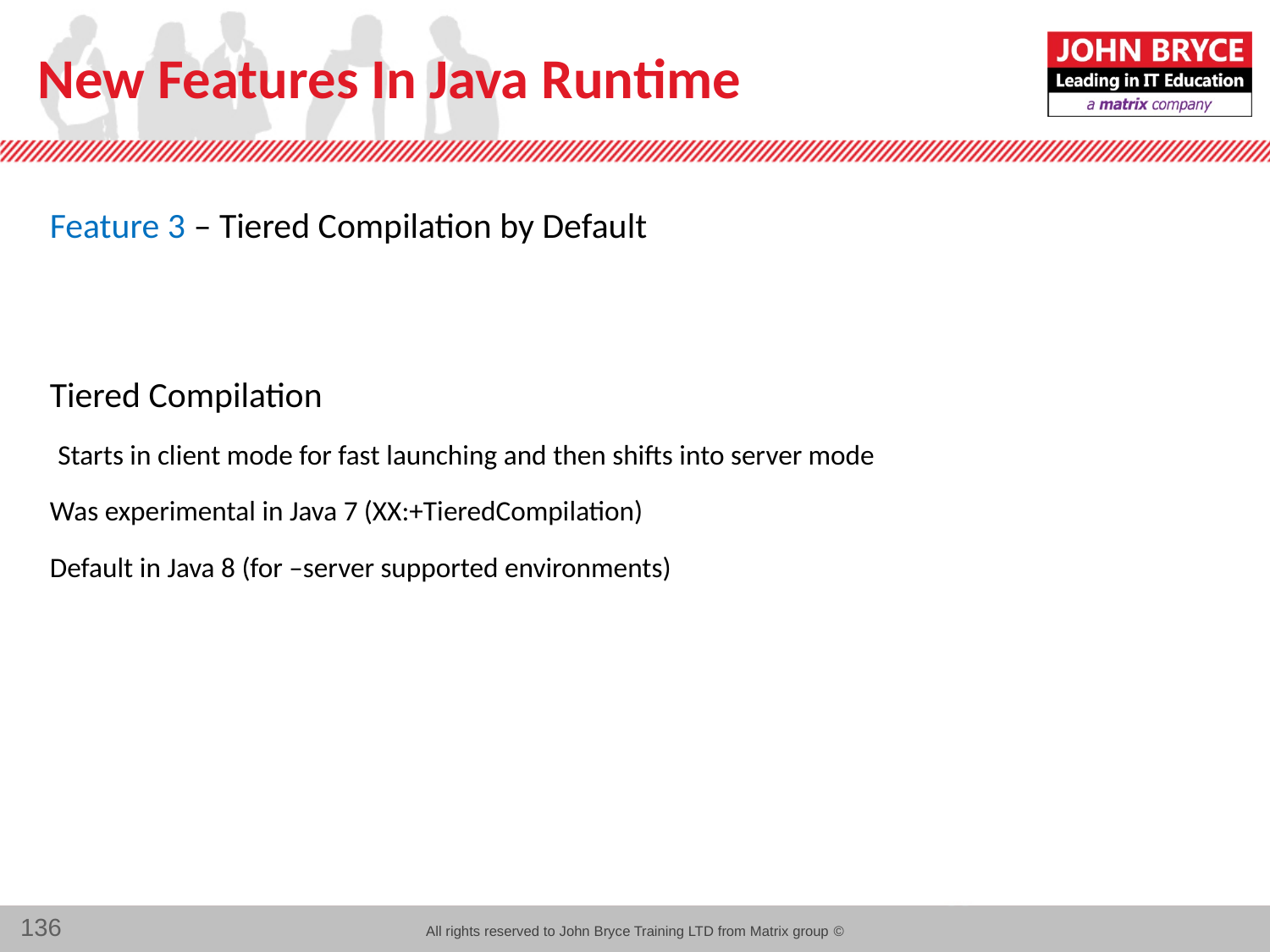

# New Features In Java Runtime
Feature 3 – Tiered Compilation by Default

Tiered Compilation
Starts in client mode for fast launching and then shifts into server mode
Was experimental in Java 7 (XX:+TieredCompilation)
Default in Java 8 (for –server supported environments)